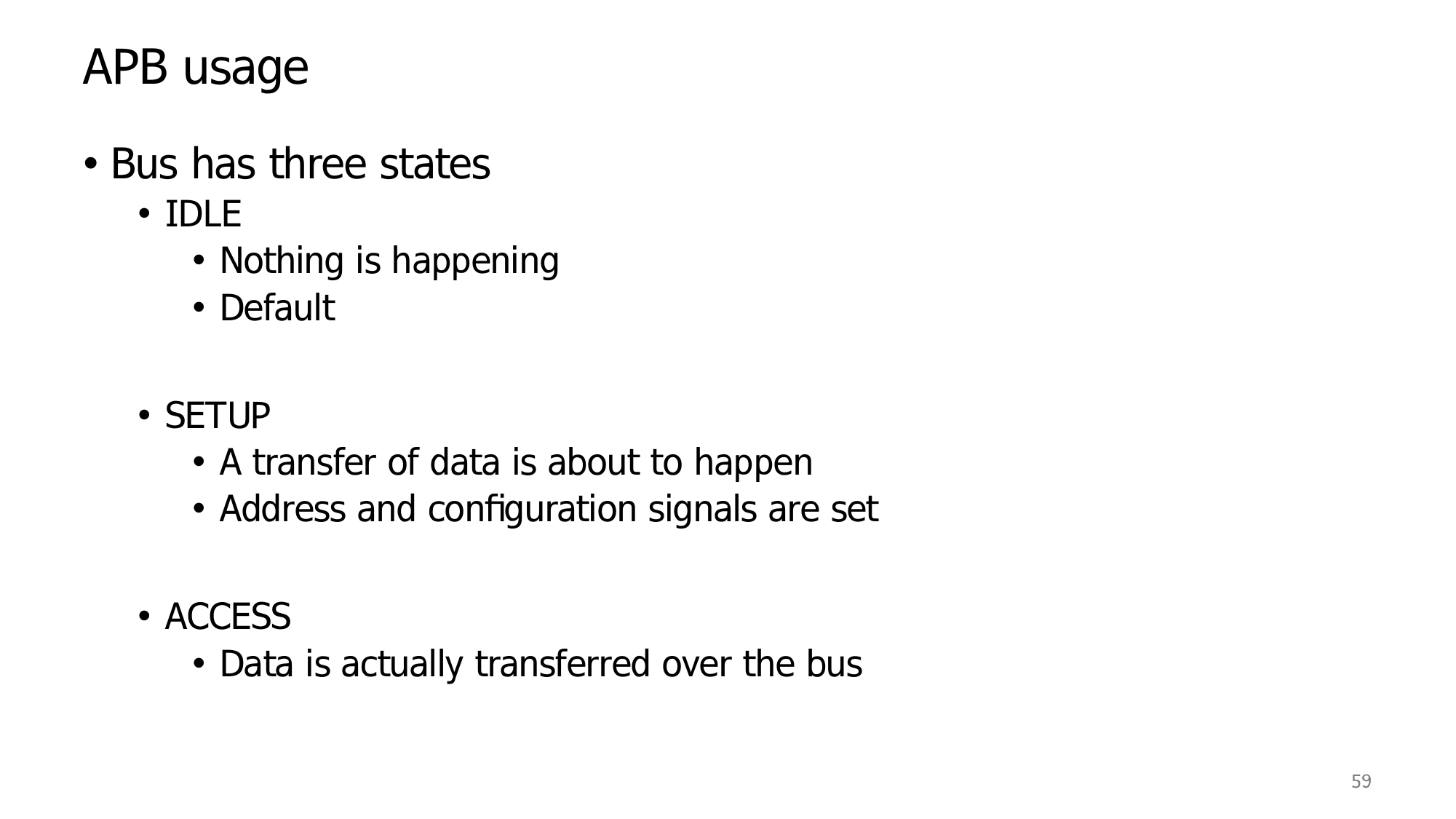

# APB usage
Bus has three states
IDLE
Nothing is happening
Default

SETUP
A transfer of data is about to happen
Address and configuration signals are set

ACCESS
Data is actually transferred over the bus
59